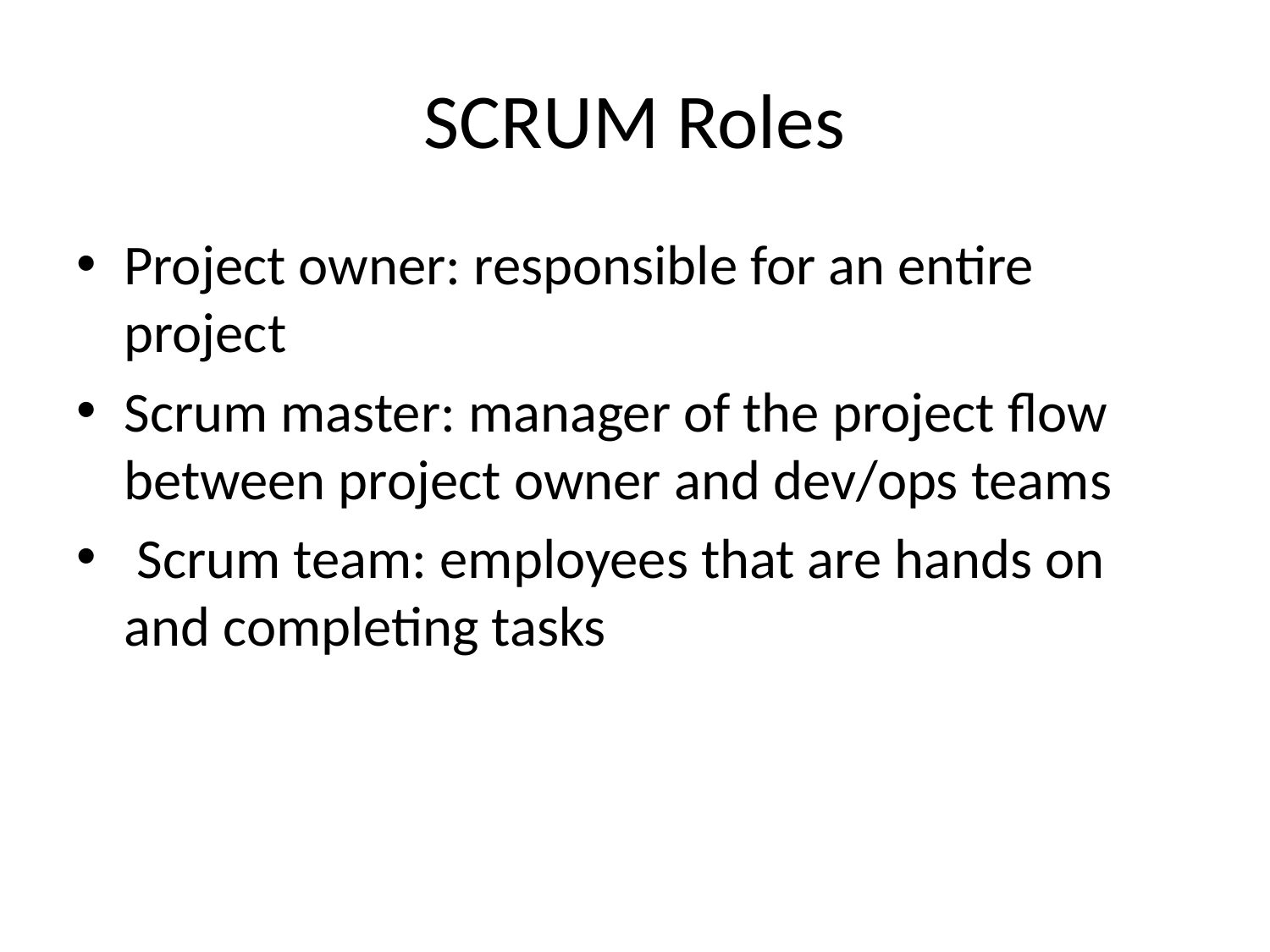

# SCRUM Roles
Project owner: responsible for an entire project
Scrum master: manager of the project flow between project owner and dev/ops teams
 Scrum team: employees that are hands on and completing tasks